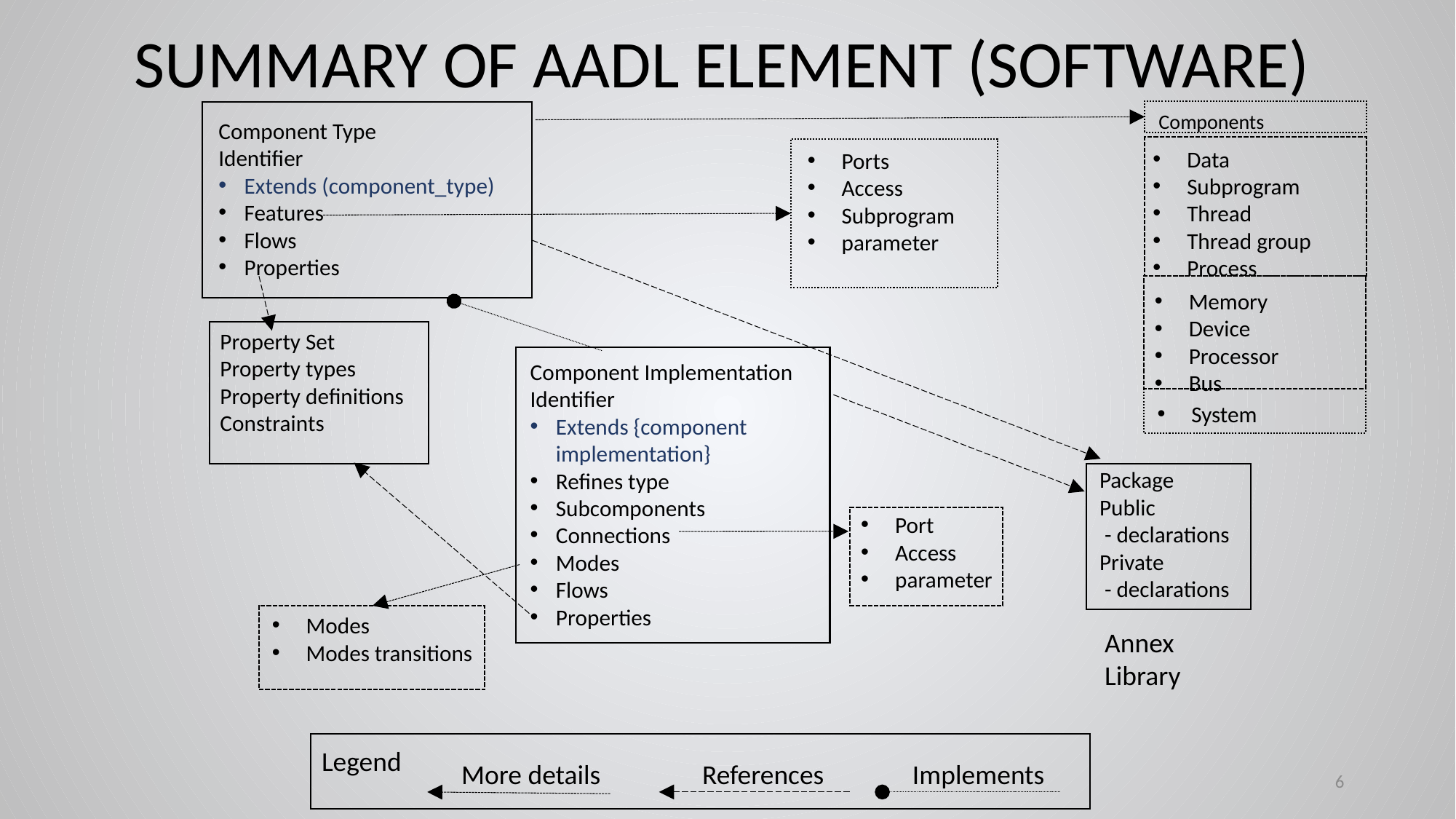

SUMMARY OF AADL ELEMENT (SOFTWARE)

Components
Component Type
Identifier
Extends (component_type)
Features
Flows
Properties

Data
Subprogram
Thread
Thread group
Process
Ports
Access
Subprogram
parameter

Memory
Device
Processor
Bus
Property Set
Property types
Property definitions
Constraints

Component Implementation
Identifier
Extends {component implementation}
Refines type
Subcomponents
Connections
Modes
Flows
Properties

System
Package
Public
 - declarations
Private
 - declarations

Port
Access
parameter

Modes
Modes transitions

Annex Library

Legend
More details
References
Implements
6